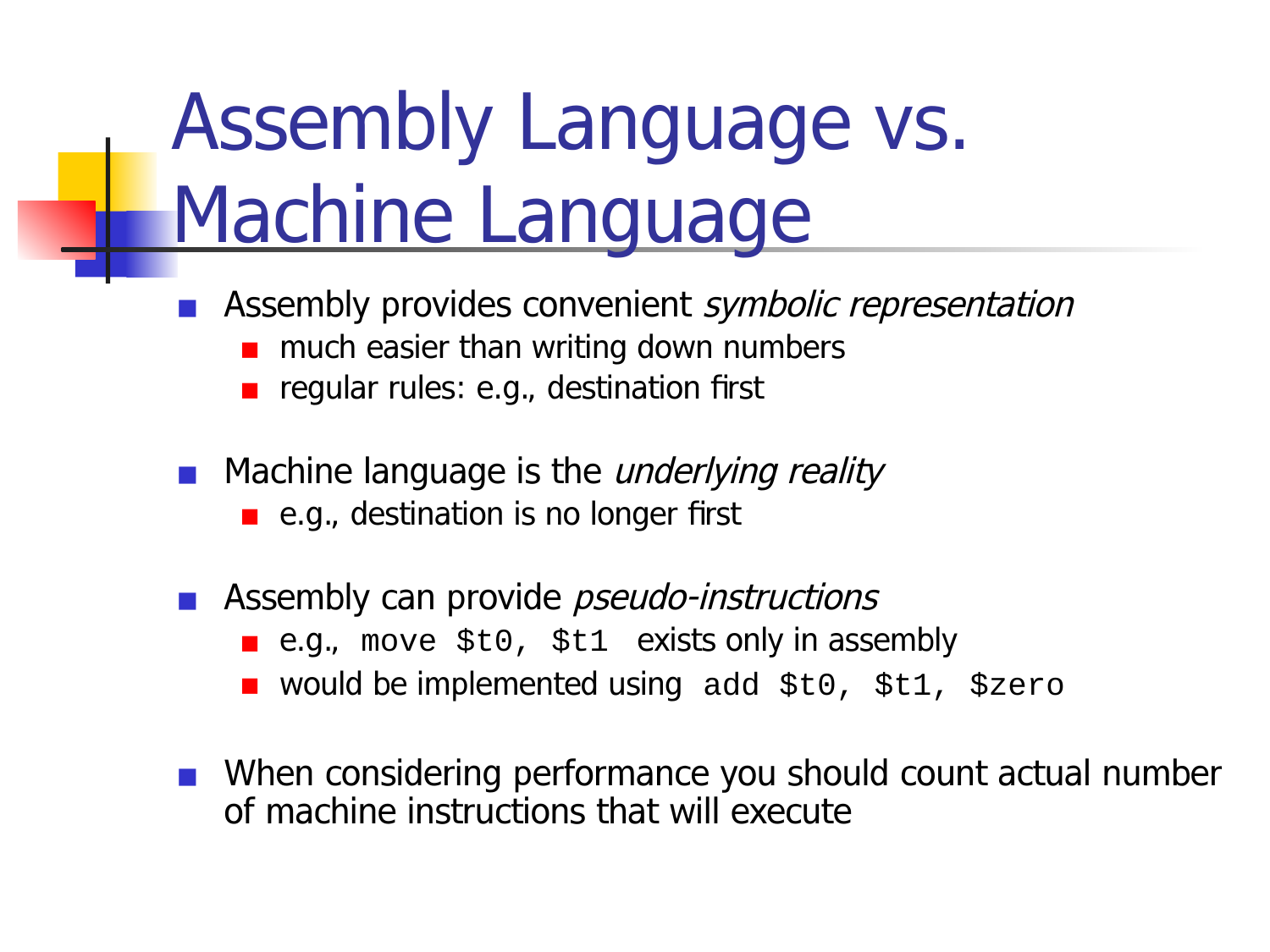

# Assembly Language vs. Machine Language
Assembly provides convenient symbolic representation
much easier than writing down numbers
regular rules: e.g., destination first

Machine language is the underlying reality
e.g., destination is no longer first

Assembly can provide pseudo-instructions
e.g.,  move $t0, $t1  exists only in assembly
would be implemented using  add $t0, $t1, $zero

When considering performance you should count actual number of machine instructions that will execute